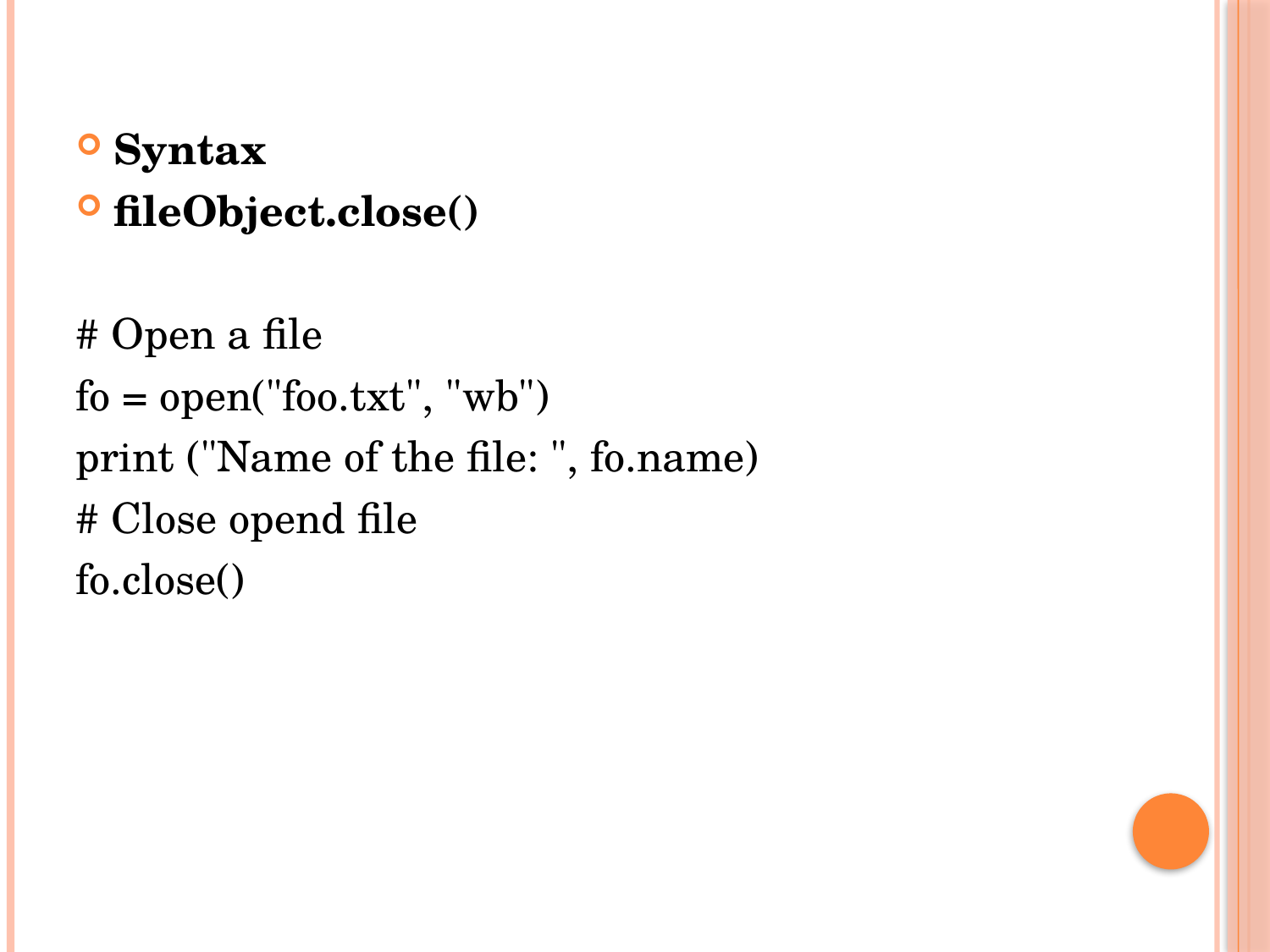

Syntax
fileObject.close()

# Open a file
fo = open("foo.txt", "wb")
print ("Name of the file: ", fo.name)
# Close opend file
fo.close()